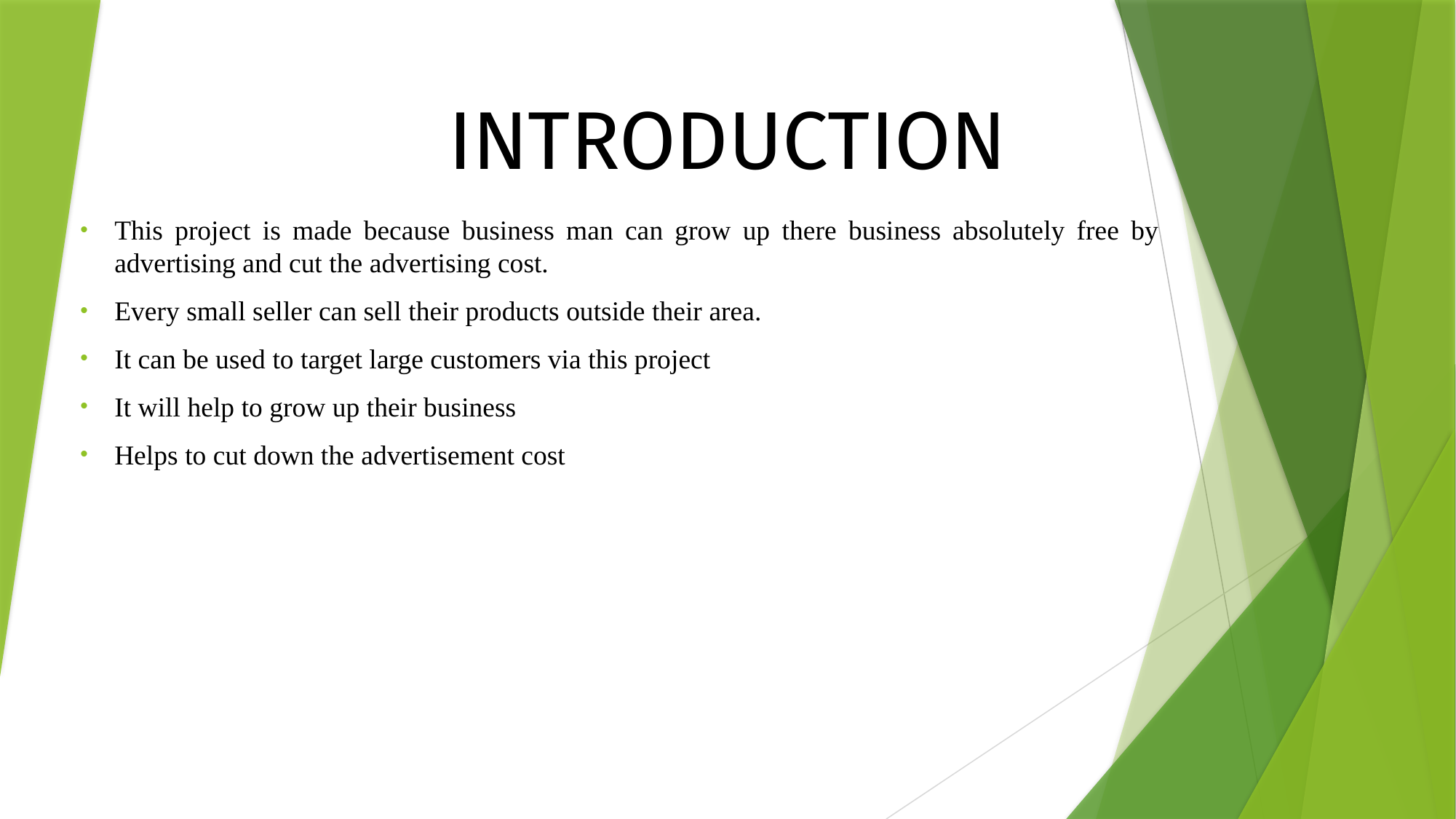

# INTRODUCTION
This project is made because business man can grow up there business absolutely free by advertising and cut the advertising cost.
Every small seller can sell their products outside their area.
It can be used to target large customers via this project
It will help to grow up their business
Helps to cut down the advertisement cost